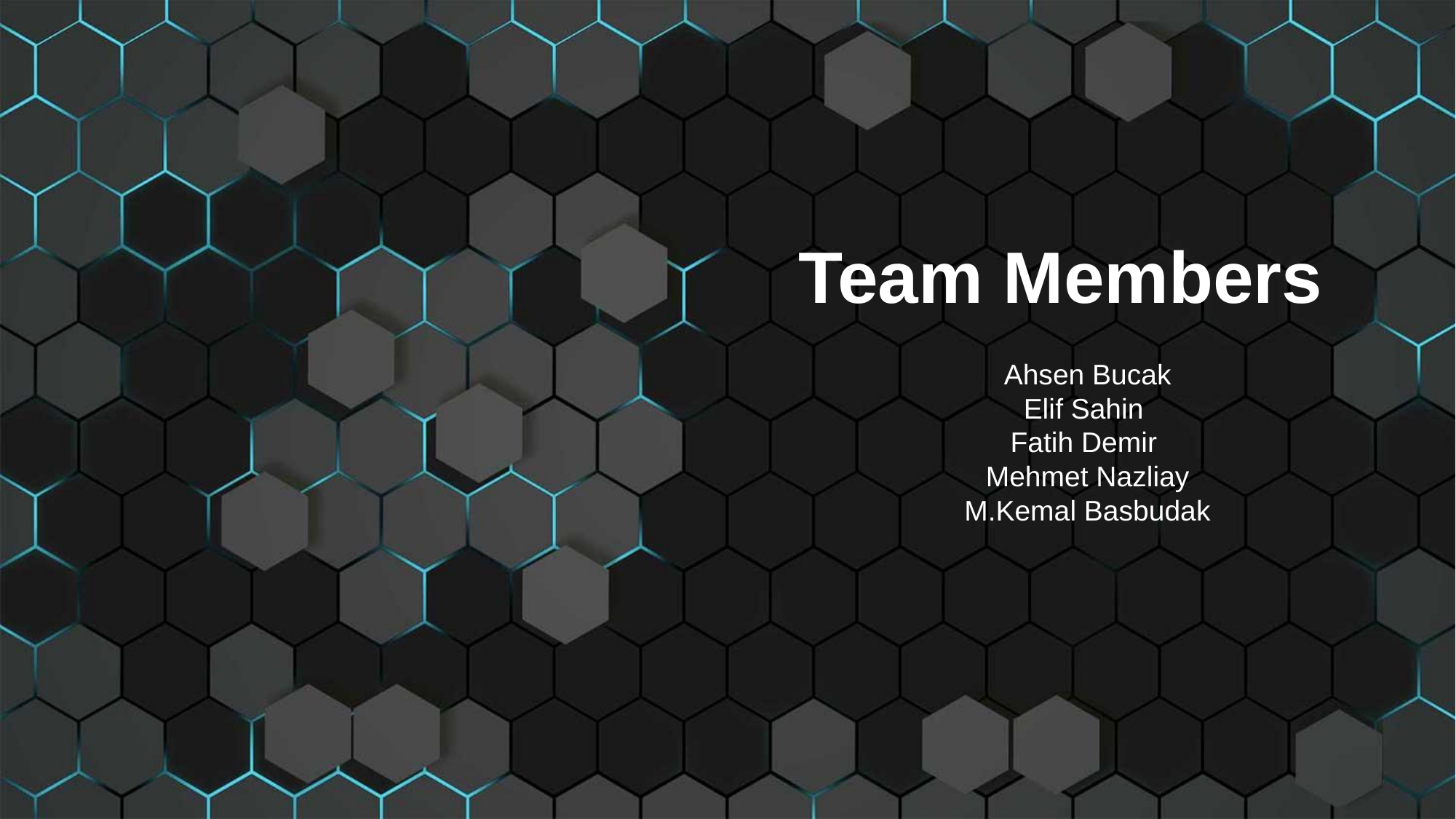

Team Members

Ahsen Bucak
Elif Sahin
Fatih Demir
Mehmet Nazliay
M.Kemal Basbudak